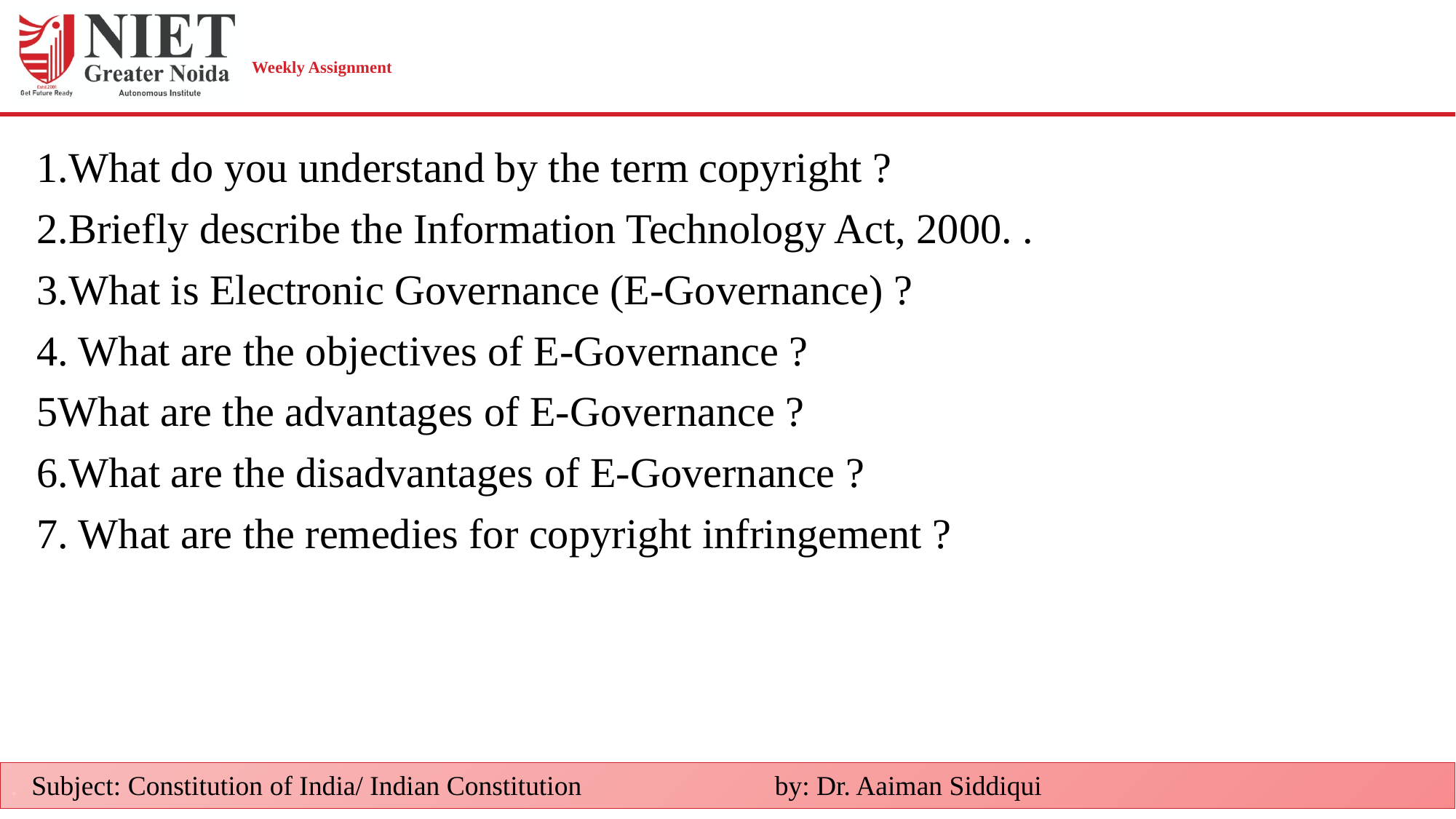

# Weekly Assignment
1.What do you understand by the term copyright ?
2.Briefly describe the Information Technology Act, 2000. .
3.What is Electronic Governance (E-Governance) ?
4. What are the objectives of E-Governance ?
5What are the advantages of E-Governance ?
6.What are the disadvantages of E-Governance ?
7. What are the remedies for copyright infringement ?